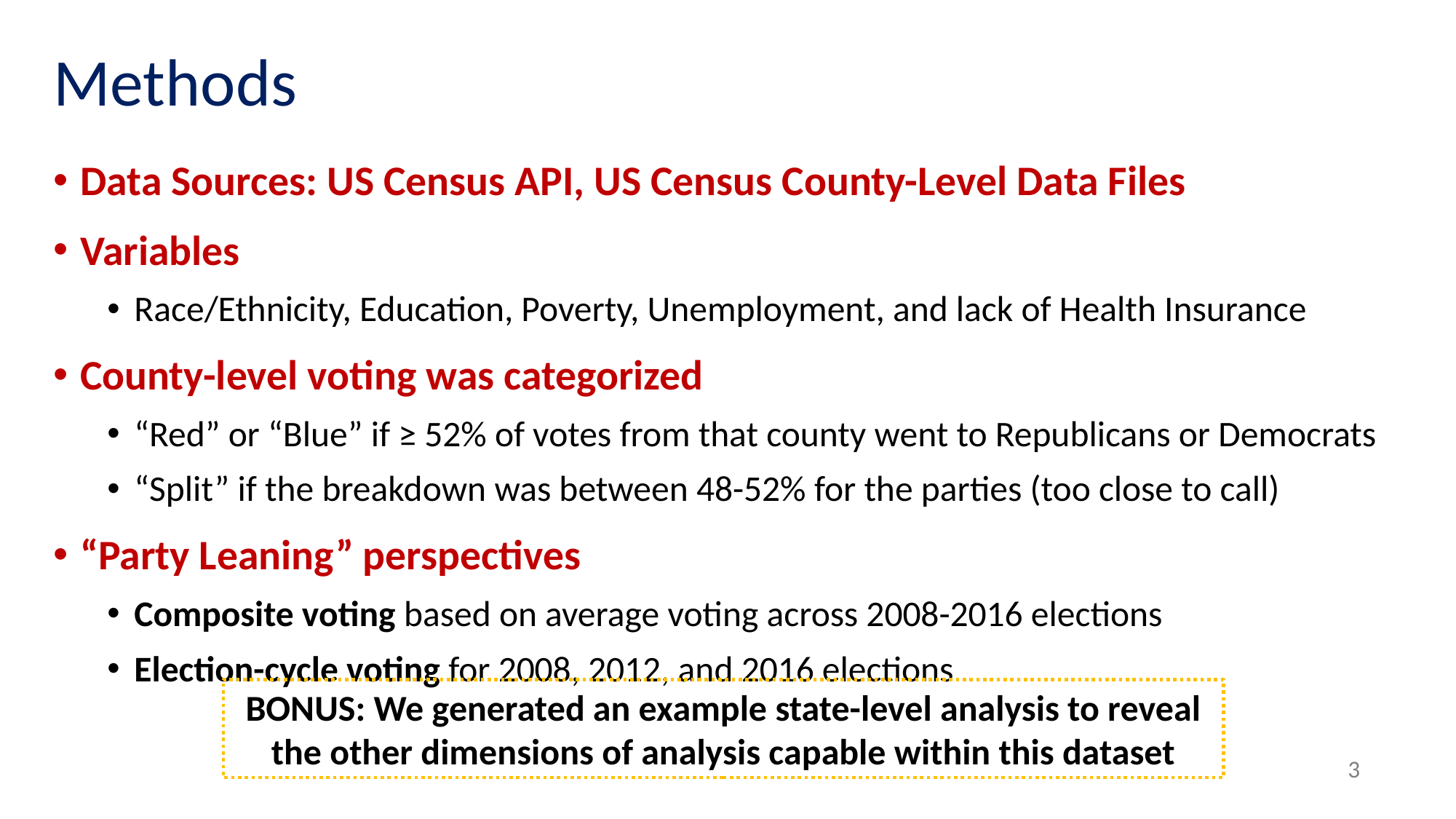

# Methods
Data Sources: US Census API, US Census County-Level Data Files
Variables
Race/Ethnicity, Education, Poverty, Unemployment, and lack of Health Insurance
County-level voting was categorized
“Red” or “Blue” if ≥ 52% of votes from that county went to Republicans or Democrats
“Split” if the breakdown was between 48-52% for the parties (too close to call)
“Party Leaning” perspectives
Composite voting based on average voting across 2008-2016 elections
Election-cycle voting for 2008, 2012, and 2016 elections
BONUS: We generated an example state-level analysis to reveal the other dimensions of analysis capable within this dataset